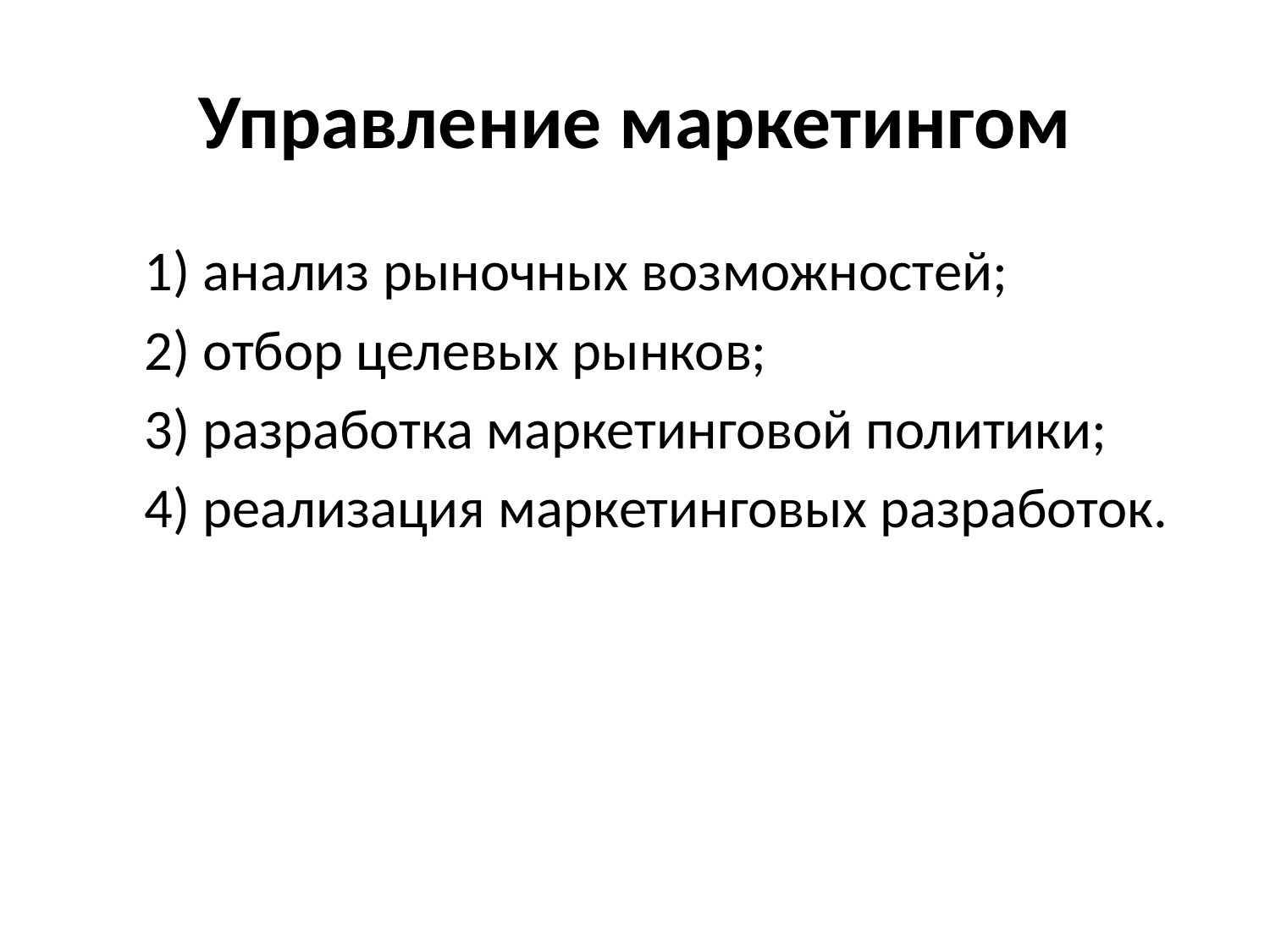

# Управление маркетингом
1) анализ рыночных возможностей;
2) отбор целевых рынков;
3) разработка маркетинговой политики;
4) реализация маркетинговых разработок.